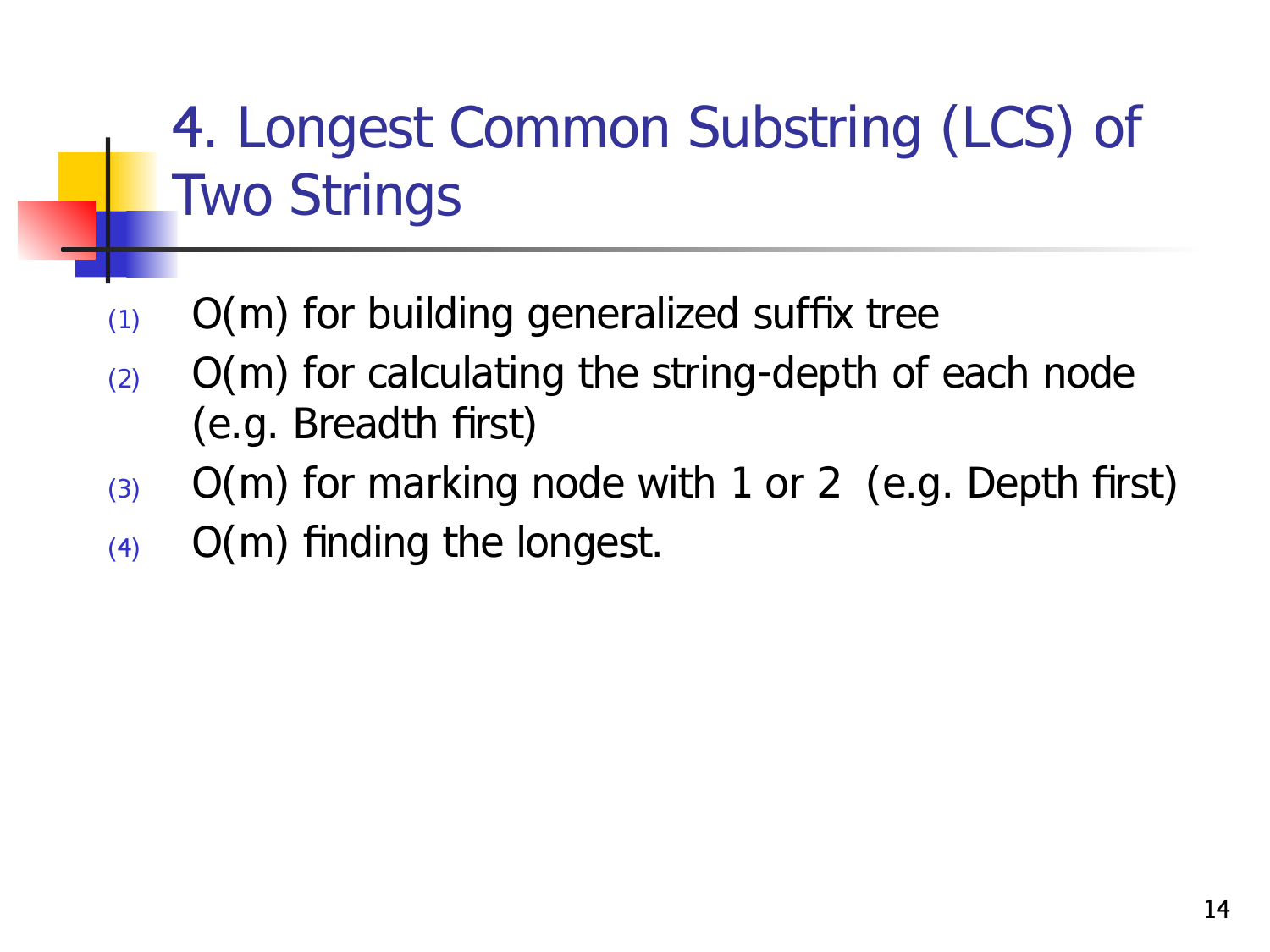

# 4. Longest Common Substring (LCS) of Two Strings
O(m) for building generalized suffix tree
O(m) for calculating the string-depth of each node (e.g. Breadth first)
O(m) for marking node with 1 or 2  (e.g. Depth first)
O(m) finding the longest.
14